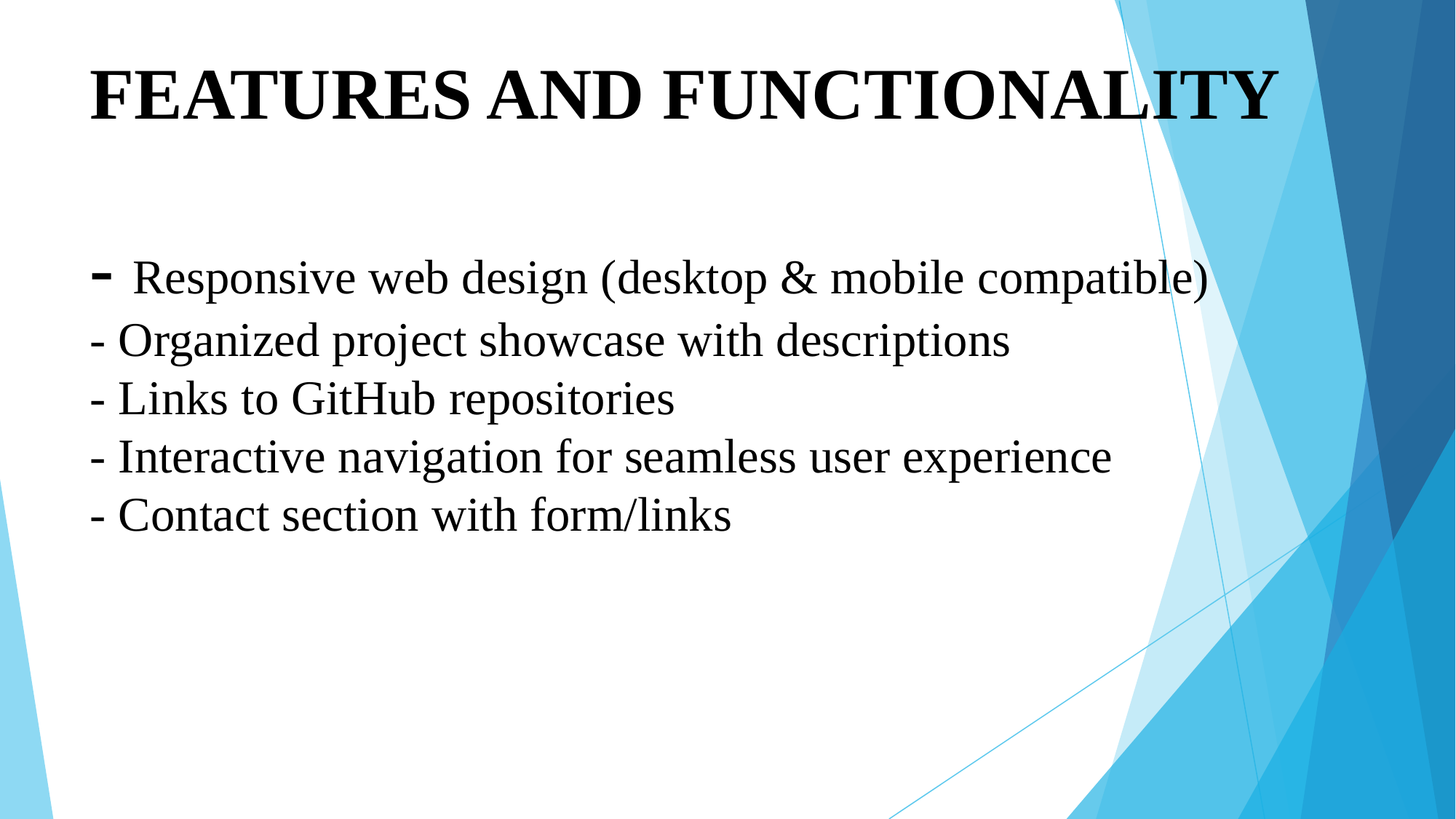

# FEATURES AND FUNCTIONALITY

- Responsive web design (desktop & mobile compatible)
- Organized project showcase with descriptions
- Links to GitHub repositories
- Interactive navigation for seamless user experience
- Contact section with form/links